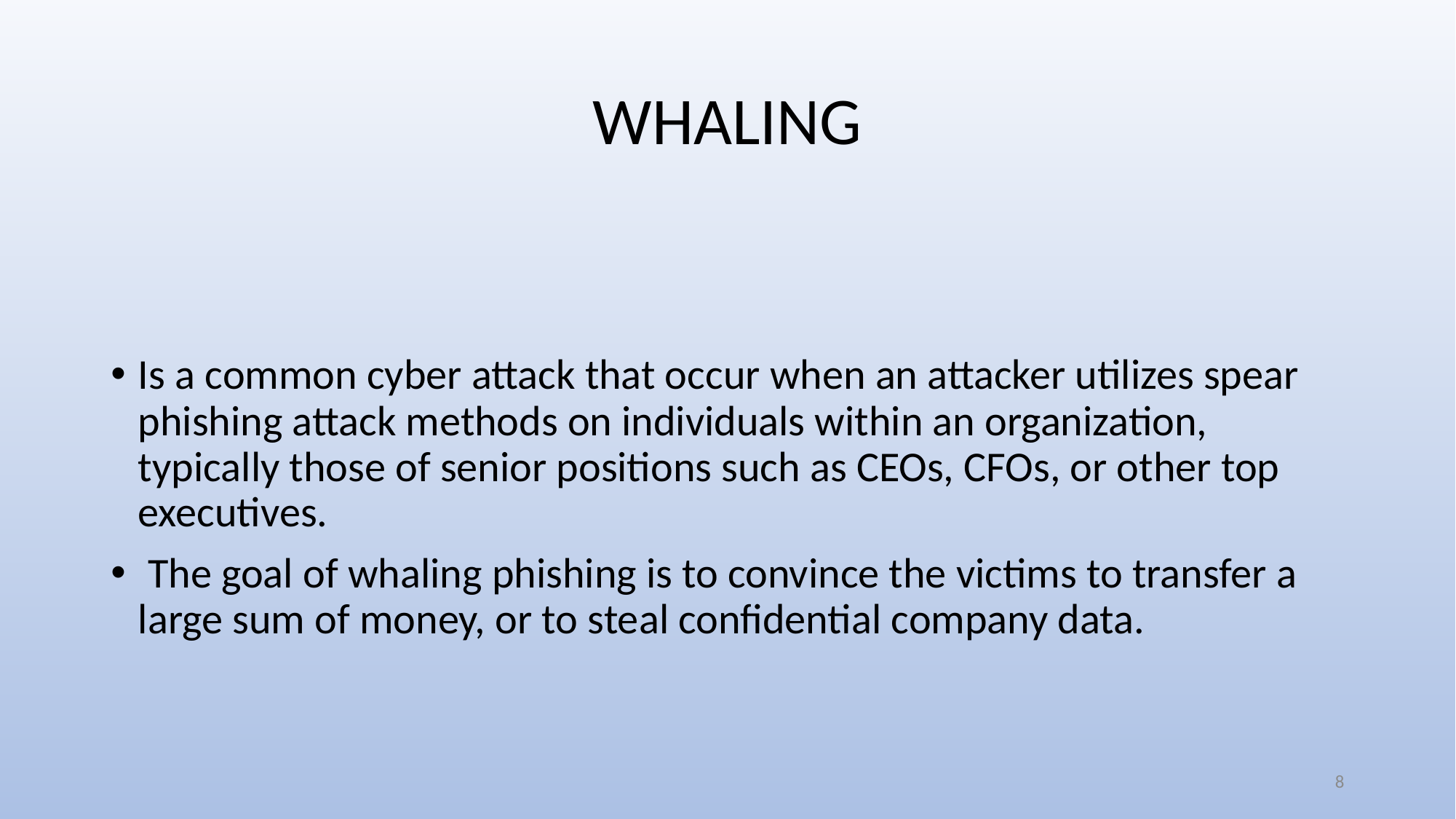

# WHALING
Is a common cyber attack that occur when an attacker utilizes spear phishing attack methods on individuals within an organization, typically those of senior positions such as CEOs, CFOs, or other top executives.
 The goal of whaling phishing is to convince the victims to transfer a large sum of money, or to steal confidential company data.

8